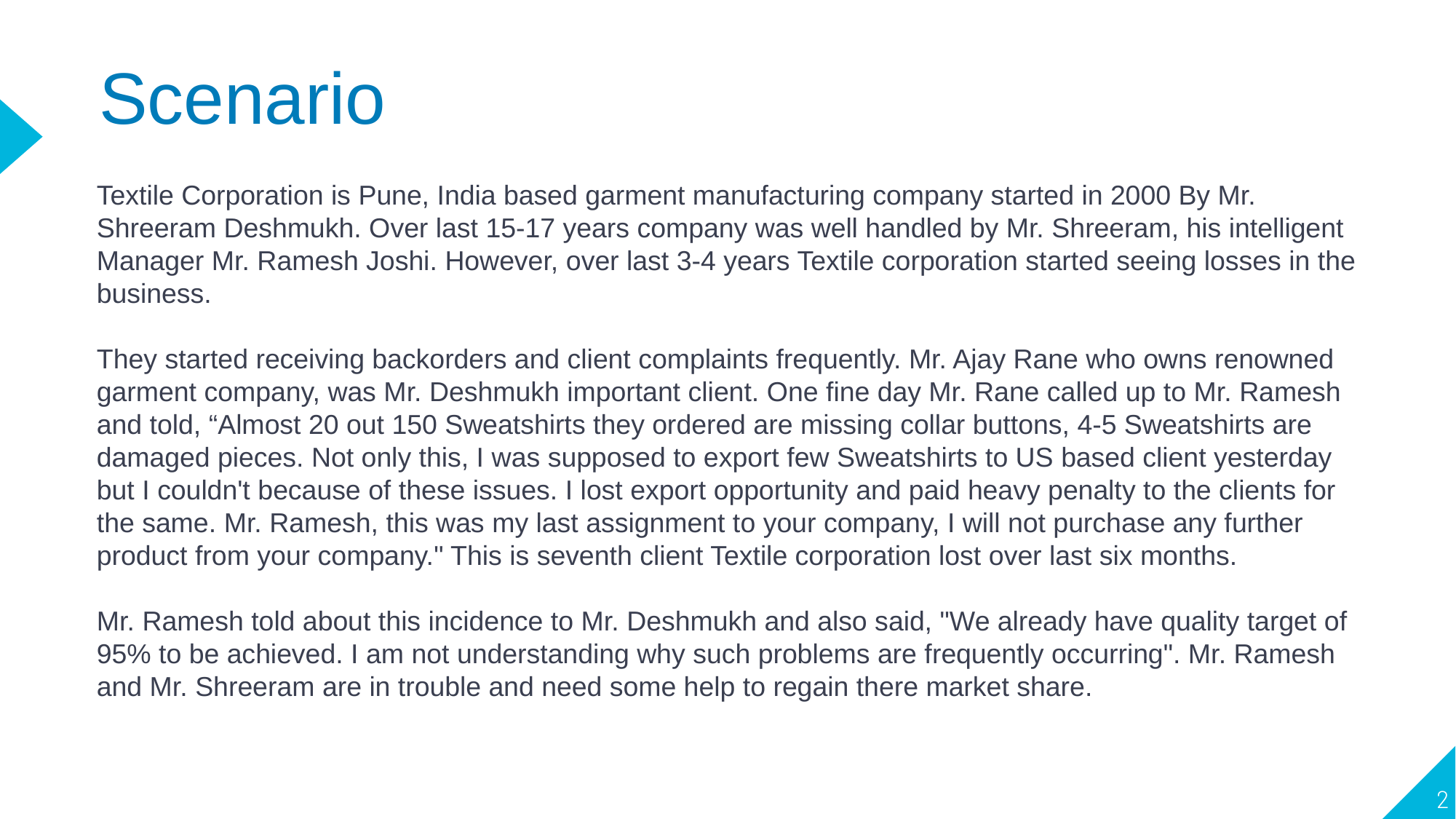

# Scenario
Textile Corporation is Pune, India based garment manufacturing company started in 2000 By Mr. Shreeram Deshmukh. Over last 15-17 years company was well handled by Mr. Shreeram, his intelligent Manager Mr. Ramesh Joshi. However, over last 3-4 years Textile corporation started seeing losses in the business.

They started receiving backorders and client complaints frequently. Mr. Ajay Rane who owns renowned garment company, was Mr. Deshmukh important client. One fine day Mr. Rane called up to Mr. Ramesh and told, “Almost 20 out 150 Sweatshirts they ordered are missing collar buttons, 4-5 Sweatshirts are damaged pieces. Not only this, I was supposed to export few Sweatshirts to US based client yesterday but I couldn't because of these issues. I lost export opportunity and paid heavy penalty to the clients for the same. Mr. Ramesh, this was my last assignment to your company, I will not purchase any further product from your company." This is seventh client Textile corporation lost over last six months.

Mr. Ramesh told about this incidence to Mr. Deshmukh and also said, "We already have quality target of 95% to be achieved. I am not understanding why such problems are frequently occurring". Mr. Ramesh and Mr. Shreeram are in trouble and need some help to regain there market share.
2